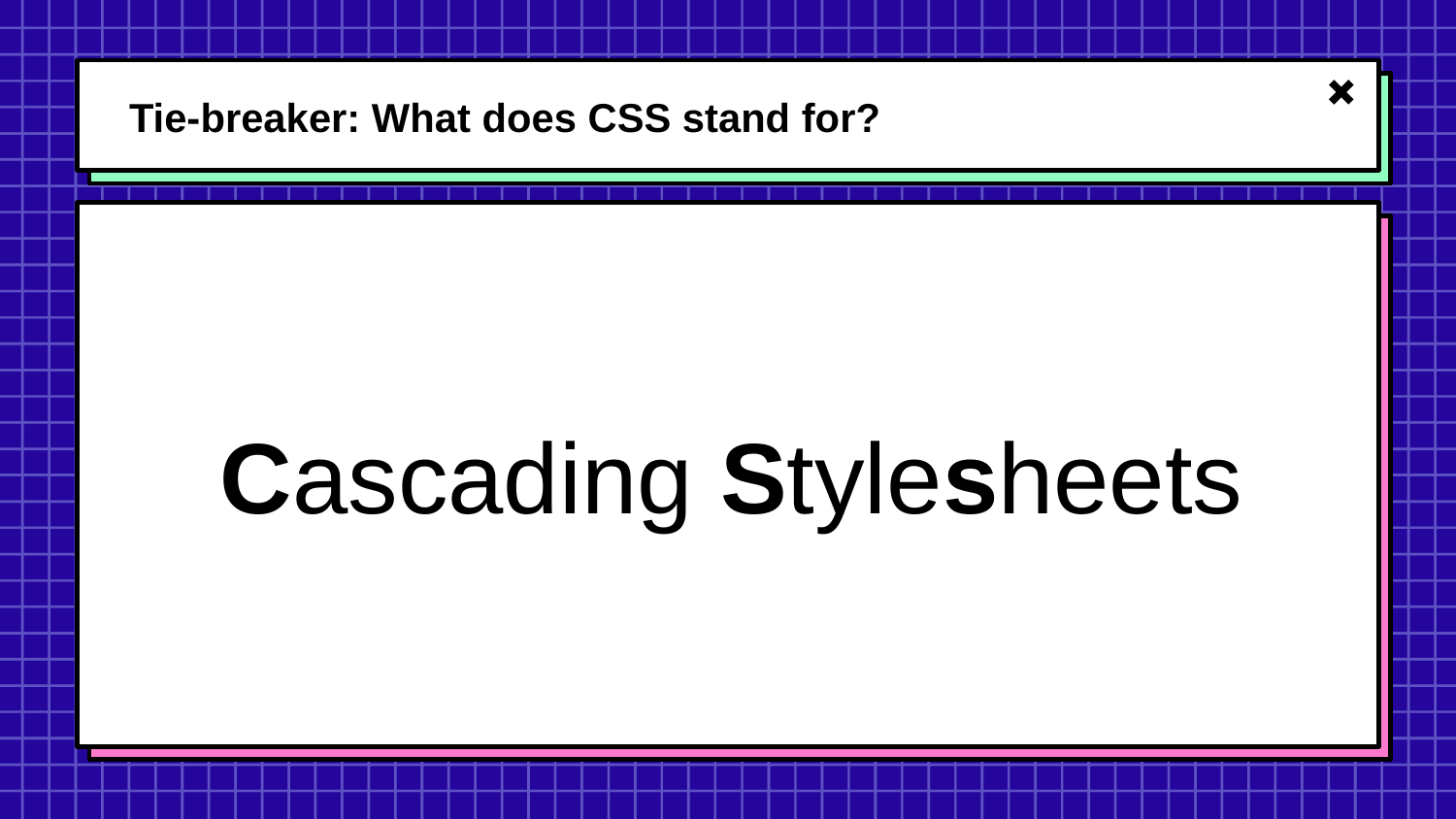

# Tie-breaker: What does CSS stand for?
Cascading Stylesheets